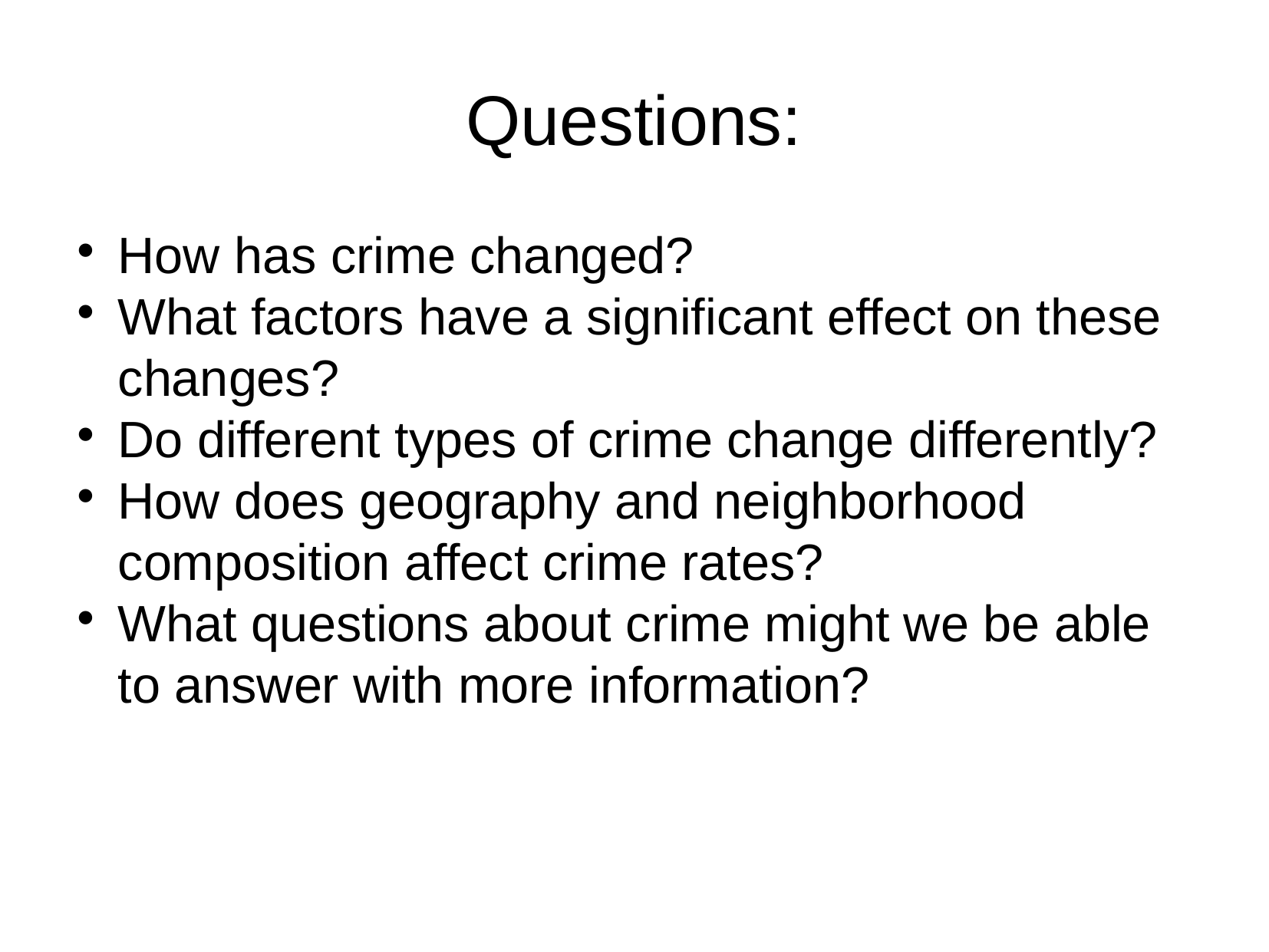

Questions:
How has crime changed?
What factors have a significant effect on these changes?
Do different types of crime change differently?
How does geography and neighborhood composition affect crime rates?
What questions about crime might we be able to answer with more information?